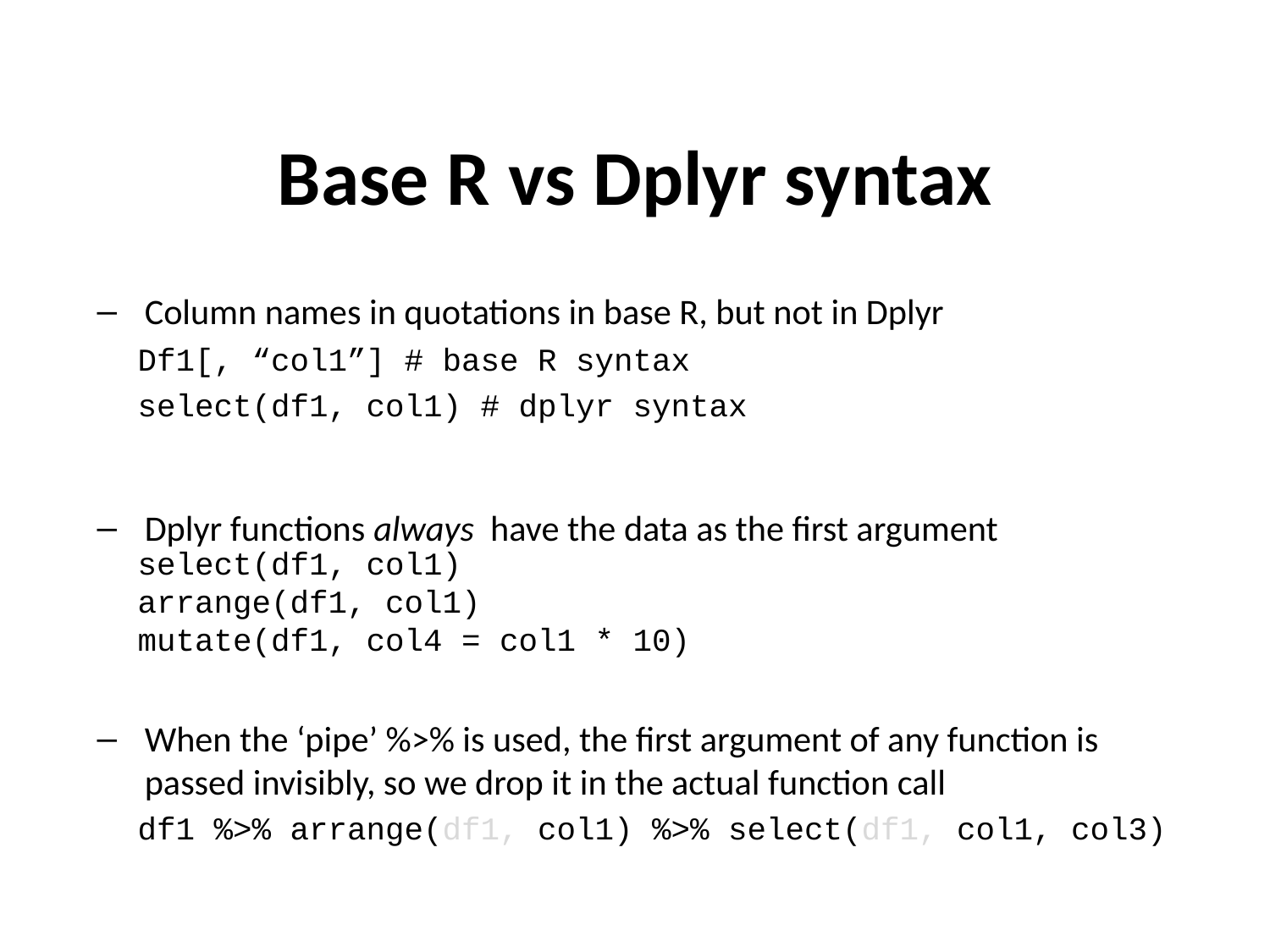

Base R vs Dplyr syntax
Column names in quotations in base R, but not in Dplyr
Df1[, “col1”] # base R syntax
select(df1, col1) # dplyr syntax
Dplyr functions always  have the data as the first argument
select(df1, col1)
arrange(df1, col1)
mutate(df1, col4 = col1 * 10)
When the ‘pipe’ %>% is used, the first argument of any function is passed invisibly, so we drop it in the actual function call
df1 %>% arrange(df1, col1) %>% select(df1, col1, col3)